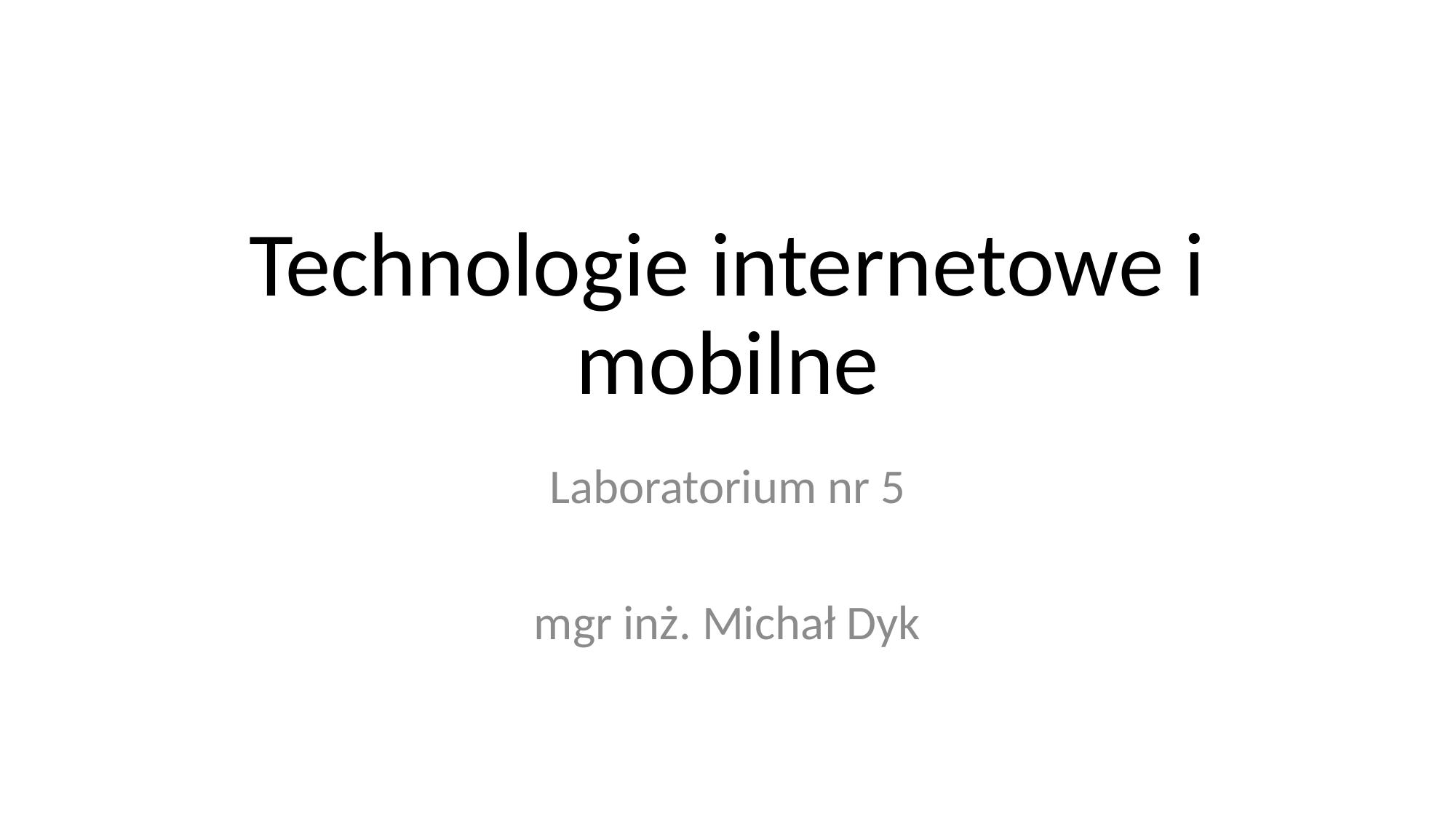

# Technologie internetowe i mobilne
Laboratorium nr 5

mgr inż. Michał Dyk